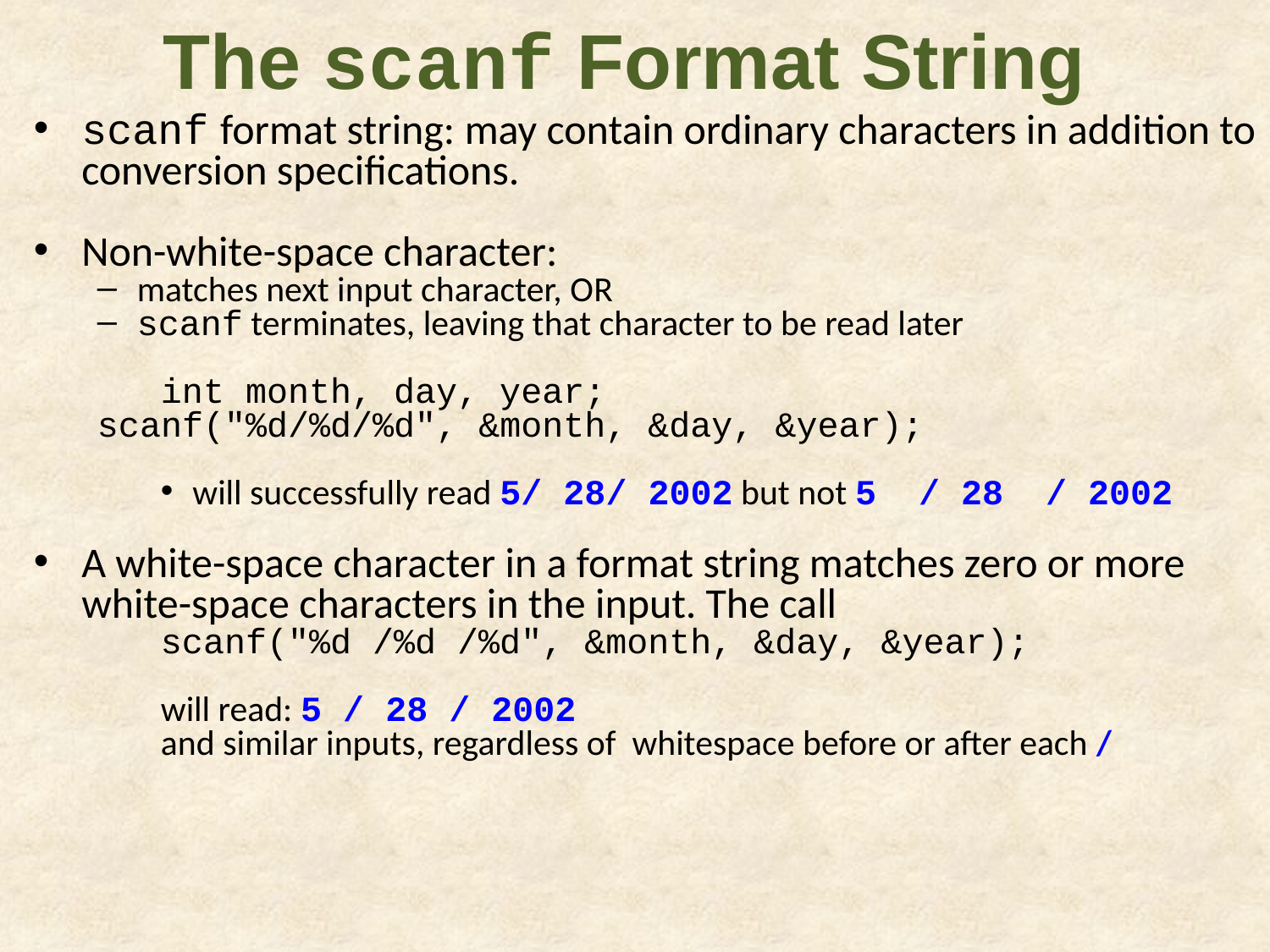

# The scanf Format String
scanf format string: may contain ordinary characters in addition to conversion specifications.

Non-white-space character:
matches next input character, OR
scanf terminates, leaving that character to be read later

	int month, day, year;
   scanf("%d/%d/%d", &month, &day, &year);

will successfully read 5/ 28/ 2002 but not 5  / 28  / 2002

A white-space character in a format string matches zero or more white-space characters in the input. The call
scanf("%d /%d /%d", &month, &day, &year);

will read: 5 / 28 / 2002
and similar inputs, regardless of  whitespace before or after each /